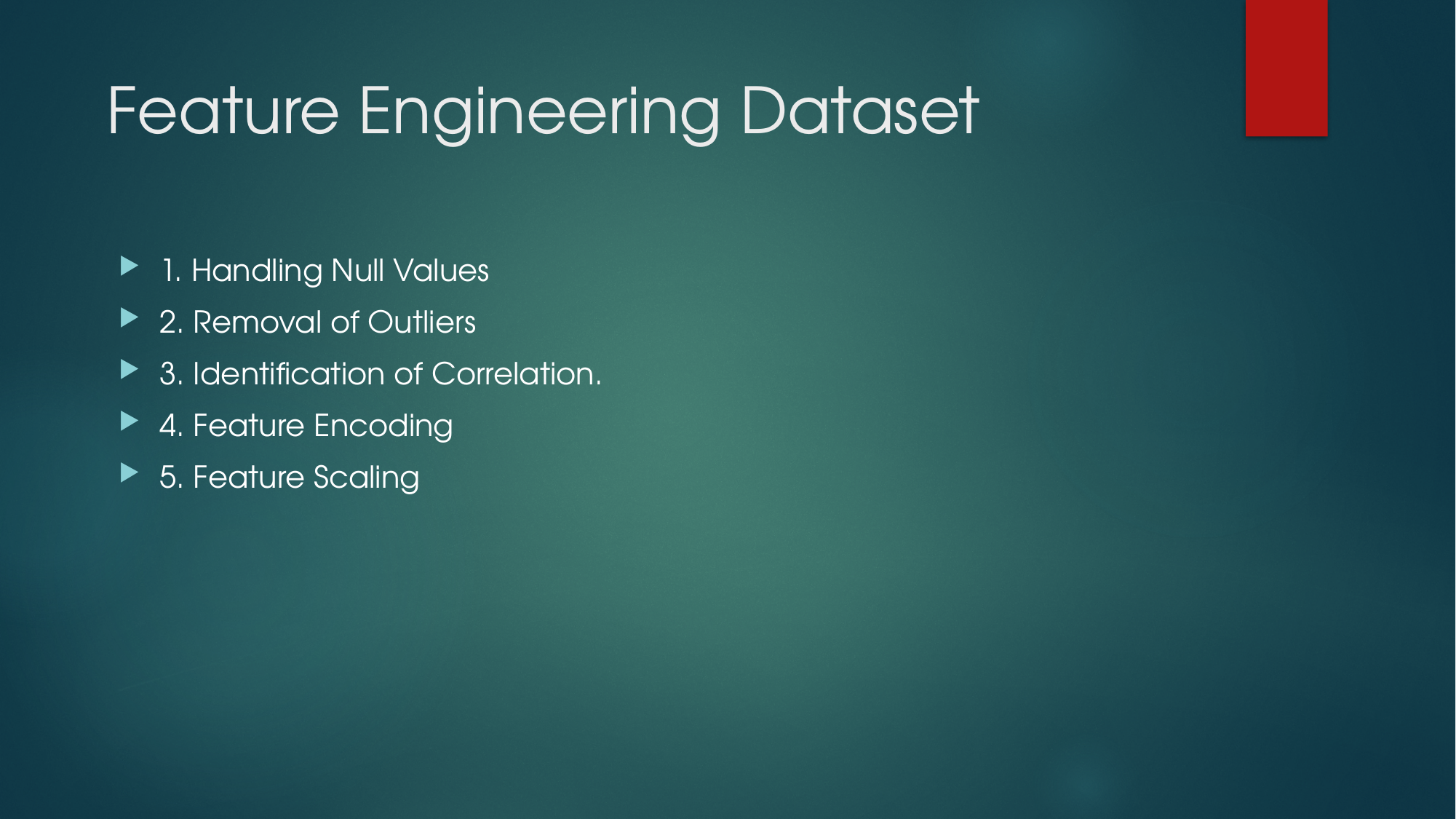

# Feature Engineering Dataset
1. Handling Null Values
2. Removal of Outliers
3. Identification of Correlation.
4. Feature Encoding
5. Feature Scaling